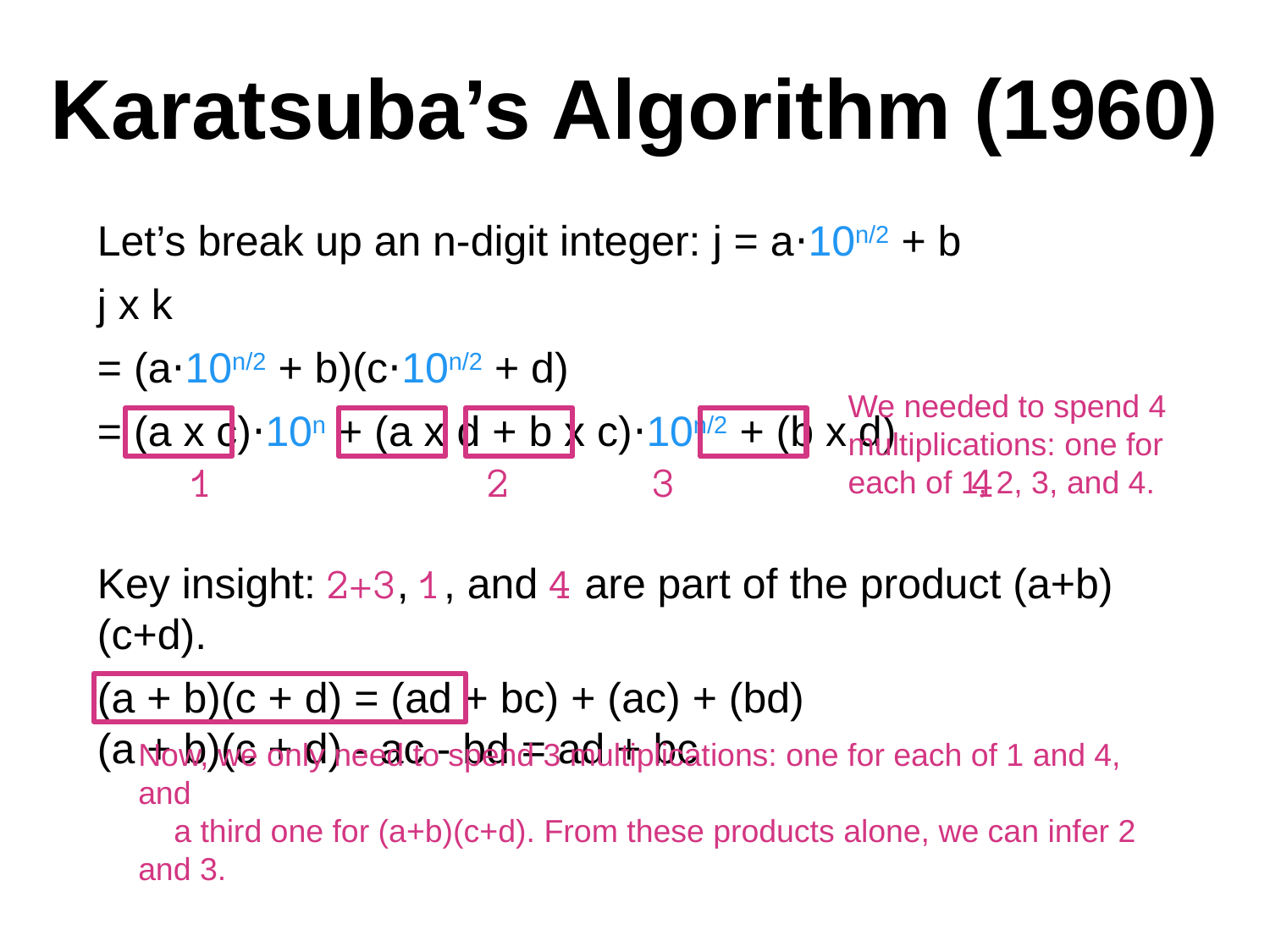

Karatsuba’s Algorithm (1960)
Let’s break up an n-digit integer: j = a⋅10n/2 + b

j x k

= (a⋅10n/2 + b)(c⋅10n/2 + d)

= (a x c)⋅10n + (a x d + b x c)⋅10n/2 + (b x d)
        1                       2            3                         4

Key insight: 2+3, 1, and 4 are part of the product (a+b)(c+d).

(a + b)(c + d) = (ad + bc) + (ac) + (bd)
(a + b)(c + d) - ac - bd = ad + bc
We needed to spend 4 multiplications: one for each of 1, 2, 3, and 4.

Now, we only need to spend 3 multiplications: one for each of 1 and 4, and
    a third one for (a+b)(c+d). From these products alone, we can infer 2 and 3.